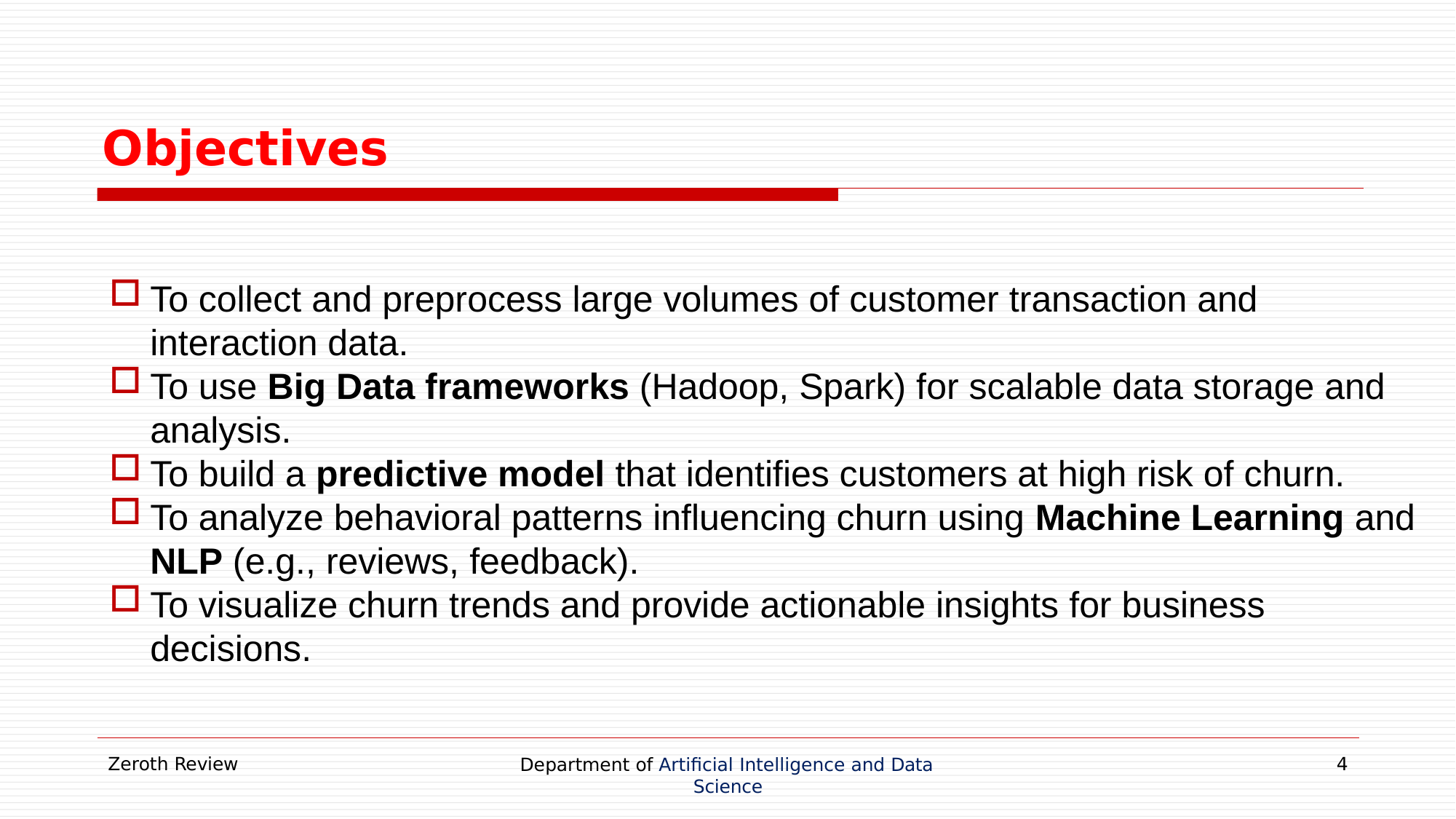

# Objectives
To collect and preprocess large volumes of customer transaction and interaction data.
To use Big Data frameworks (Hadoop, Spark) for scalable data storage and analysis.
To build a predictive model that identifies customers at high risk of churn.
To analyze behavioral patterns influencing churn using Machine Learning and NLP (e.g., reviews, feedback).
To visualize churn trends and provide actionable insights for business decisions.
Zeroth Review
Department of Artificial Intelligence and Data Science
4